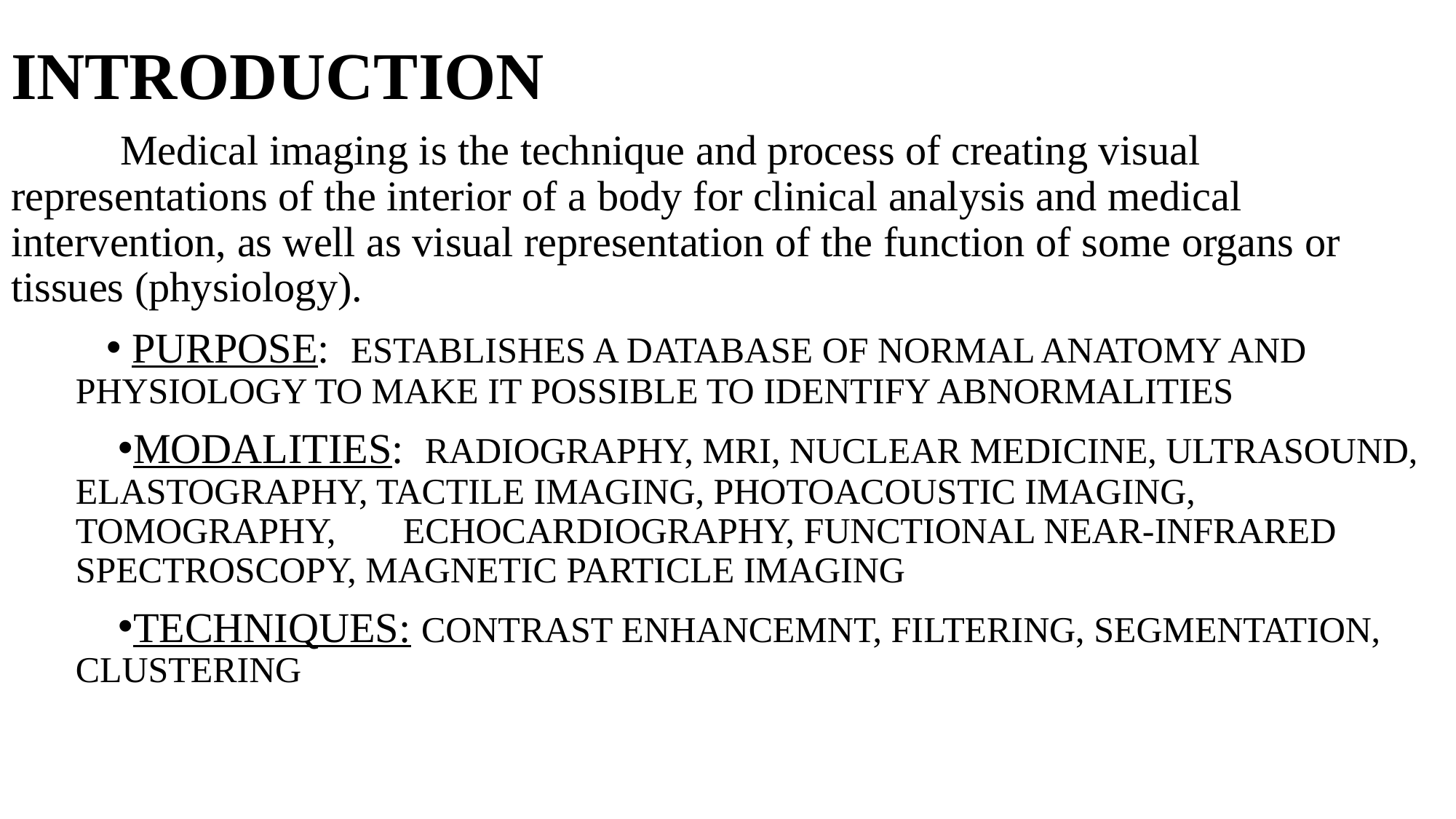

# INTRODUCTION
	Medical imaging is the technique and process of creating visual representations of the interior of a body for clinical analysis and medical intervention, as well as visual representation of the function of some organs or tissues (physiology).
 PURPOSE:  ESTABLISHES A DATABASE OF NORMAL ANATOMY AND PHYSIOLOGY TO MAKE IT POSSIBLE TO IDENTIFY ABNORMALITIES
MODALITIES:  RADIOGRAPHY, MRI, NUCLEAR MEDICINE, ULTRASOUND, ELASTOGRAPHY, TACTILE IMAGING, PHOTOACOUSTIC IMAGING, TOMOGRAPHY,	ECHOCARDIOGRAPHY, FUNCTIONAL NEAR-INFRARED SPECTROSCOPY, MAGNETIC PARTICLE IMAGING
TECHNIQUES: CONTRAST ENHANCEMNT, FILTERING, SEGMENTATION, CLUSTERING